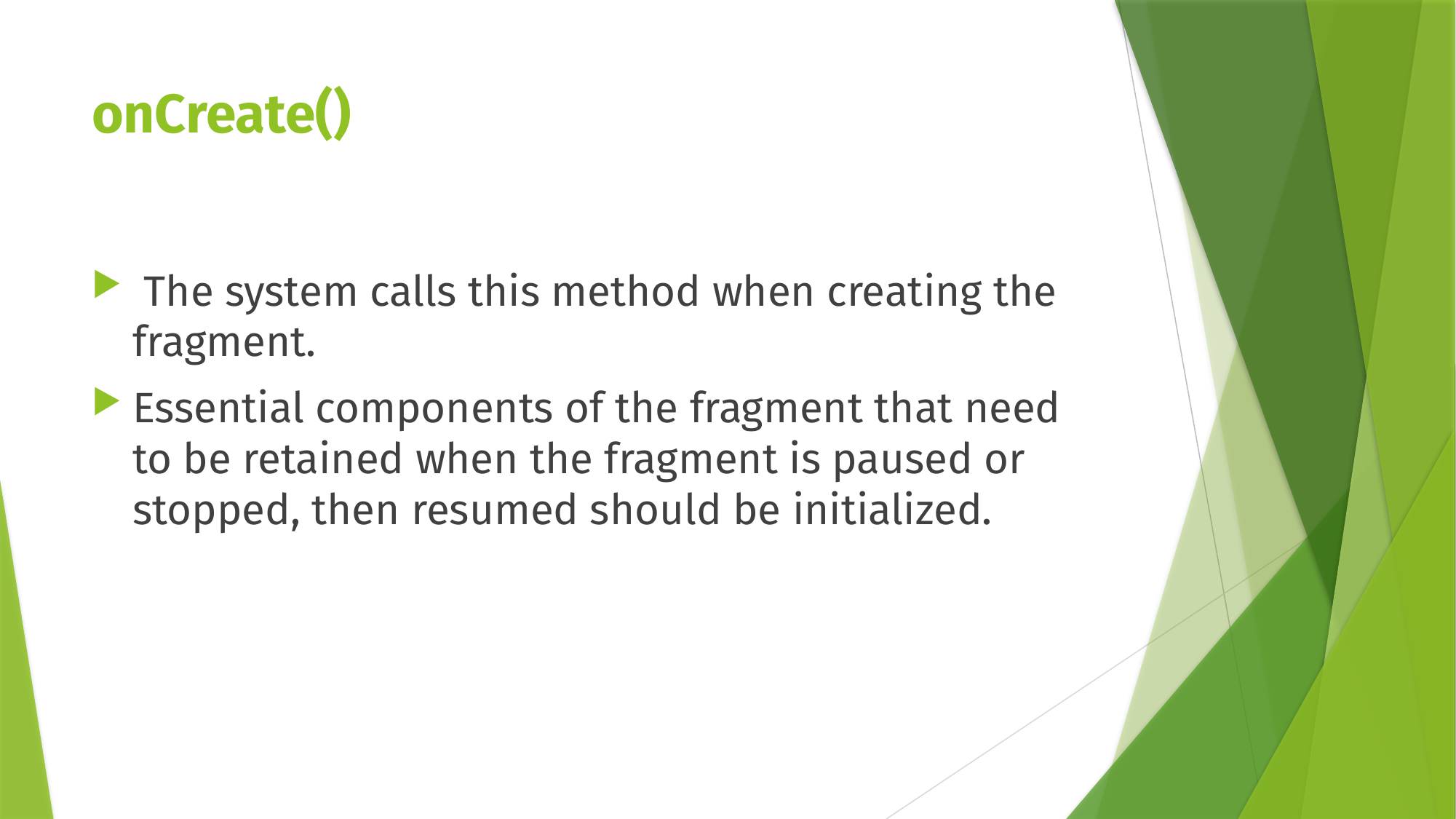

# onCreate()
 The system calls this method when creating the fragment.
Essential components of the fragment that need to be retained when the fragment is paused or stopped, then resumed should be initialized.